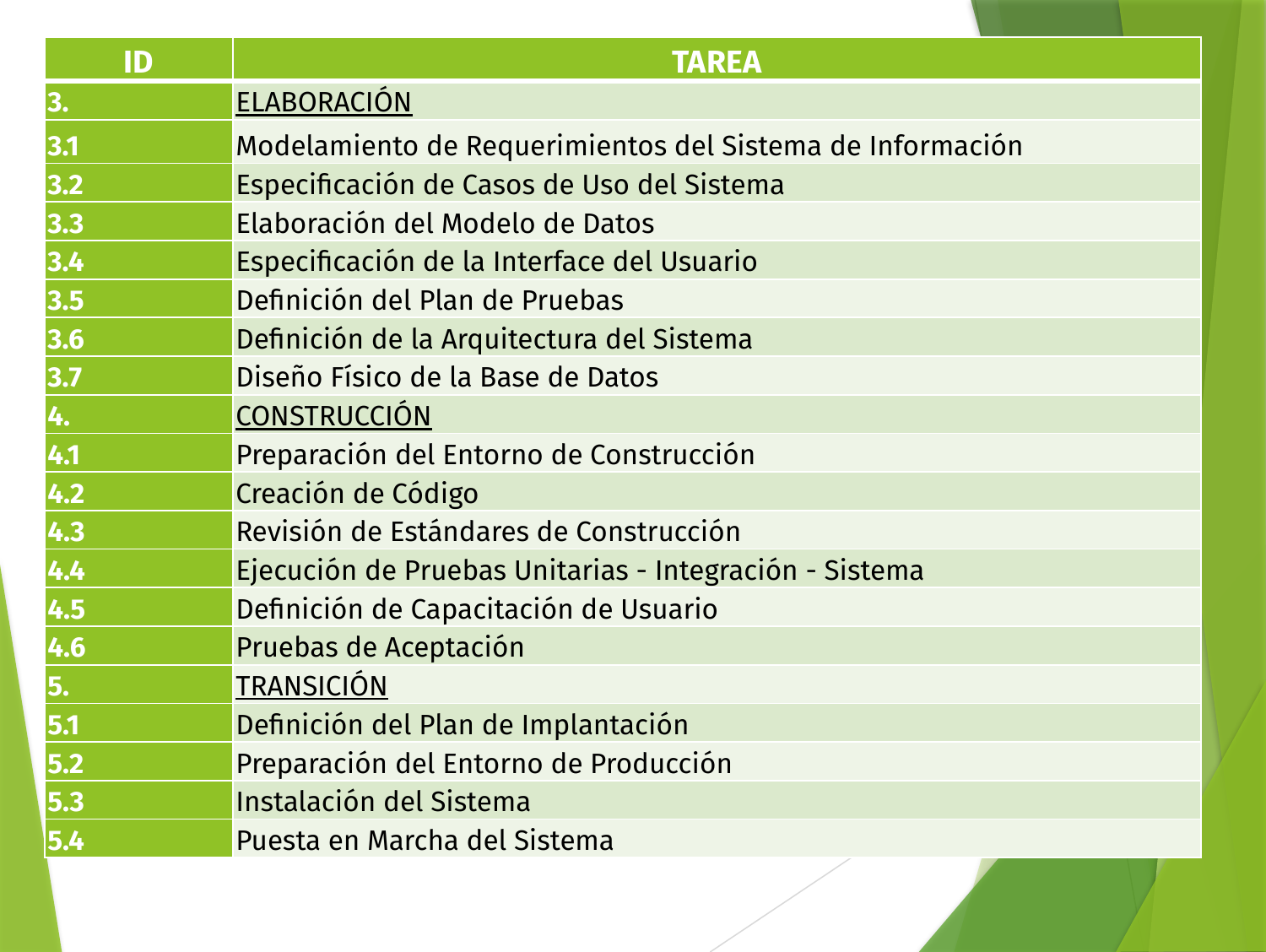

| ID | TAREA |
| --- | --- |
| 3. | ELABORACIÓN |
| 3.1 | Modelamiento de Requerimientos del Sistema de Información |
| 3.2 | Especificación de Casos de Uso del Sistema |
| 3.3 | Elaboración del Modelo de Datos |
| 3.4 | Especificación de la Interface del Usuario |
| 3.5 | Definición del Plan de Pruebas |
| 3.6 | Definición de la Arquitectura del Sistema |
| 3.7 | Diseño Físico de la Base de Datos |
| 4. | CONSTRUCCIÓN |
| 4.1 | Preparación del Entorno de Construcción |
| 4.2 | Creación de Código |
| 4.3 | Revisión de Estándares de Construcción |
| 4.4 | Ejecución de Pruebas Unitarias - Integración - Sistema |
| 4.5 | Definición de Capacitación de Usuario |
| 4.6 | Pruebas de Aceptación |
| 5. | TRANSICIÓN |
| 5.1 | Definición del Plan de Implantación |
| 5.2 | Preparación del Entorno de Producción |
| 5.3 | Instalación del Sistema |
| 5.4 | Puesta en Marcha del Sistema |
#